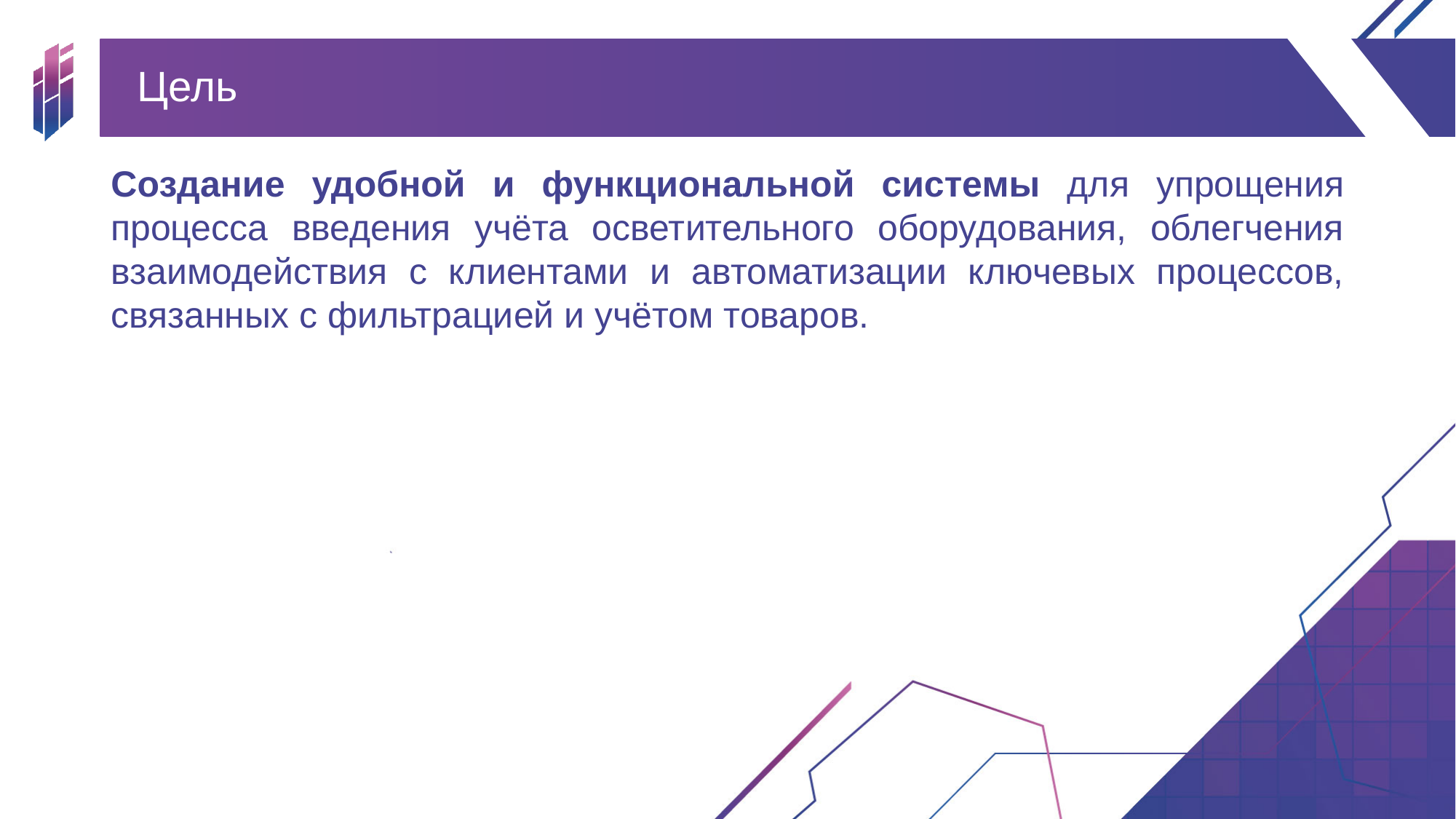

# Цель
Создание удобной и функциональной системы для упрощения процесса введения учёта осветительного оборудования, облегчения взаимодействия с клиентами и автоматизации ключевых процессов, связанных с фильтрацией и учётом товаров.